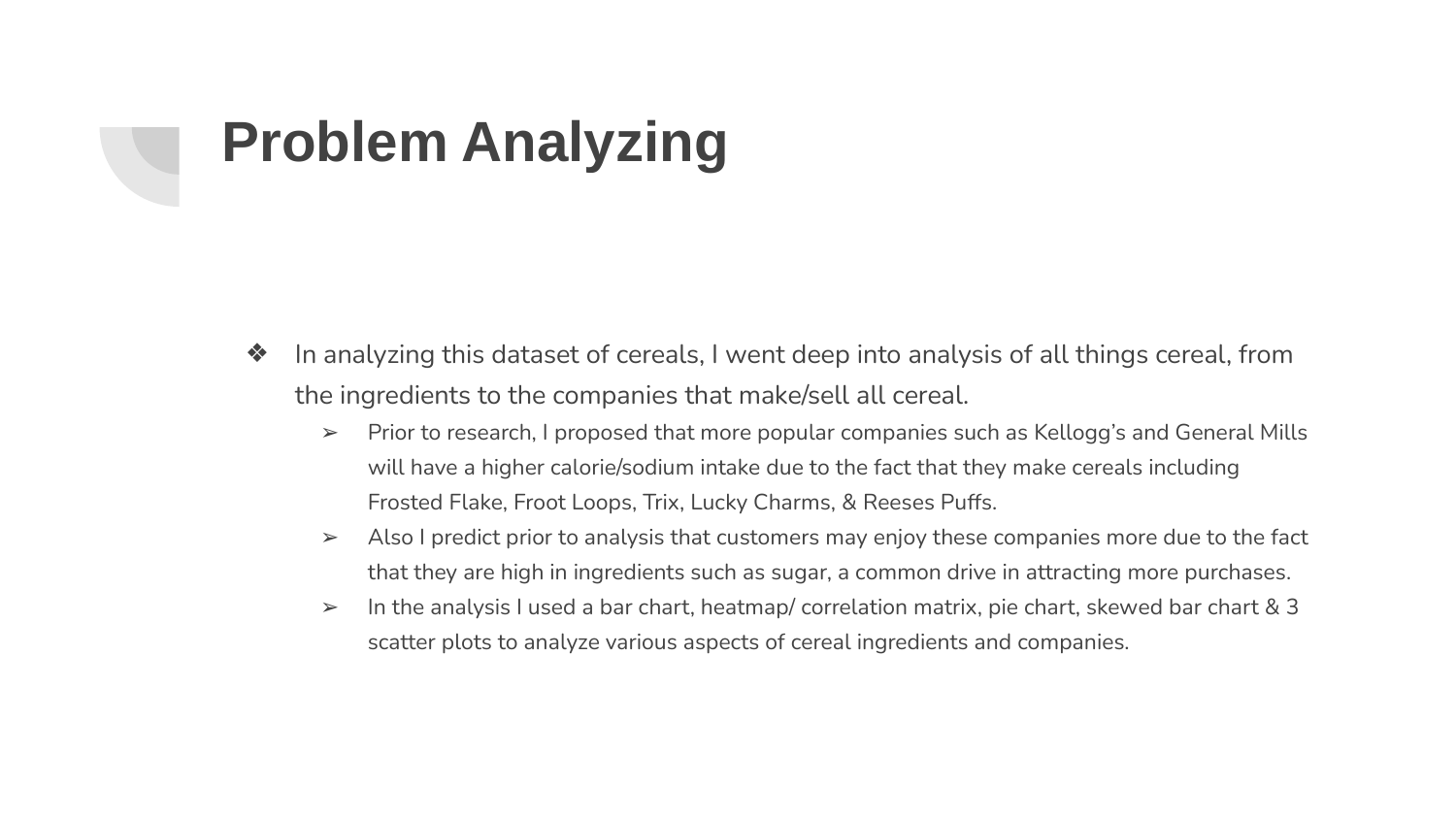

# Problem Analyzing
In analyzing this dataset of cereals, I went deep into analysis of all things cereal, from the ingredients to the companies that make/sell all cereal.
Prior to research, I proposed that more popular companies such as Kellogg’s and General Mills will have a higher calorie/sodium intake due to the fact that they make cereals including Frosted Flake, Froot Loops, Trix, Lucky Charms, & Reeses Puffs.
Also I predict prior to analysis that customers may enjoy these companies more due to the fact that they are high in ingredients such as sugar, a common drive in attracting more purchases.
In the analysis I used a bar chart, heatmap/ correlation matrix, pie chart, skewed bar chart & 3 scatter plots to analyze various aspects of cereal ingredients and companies.